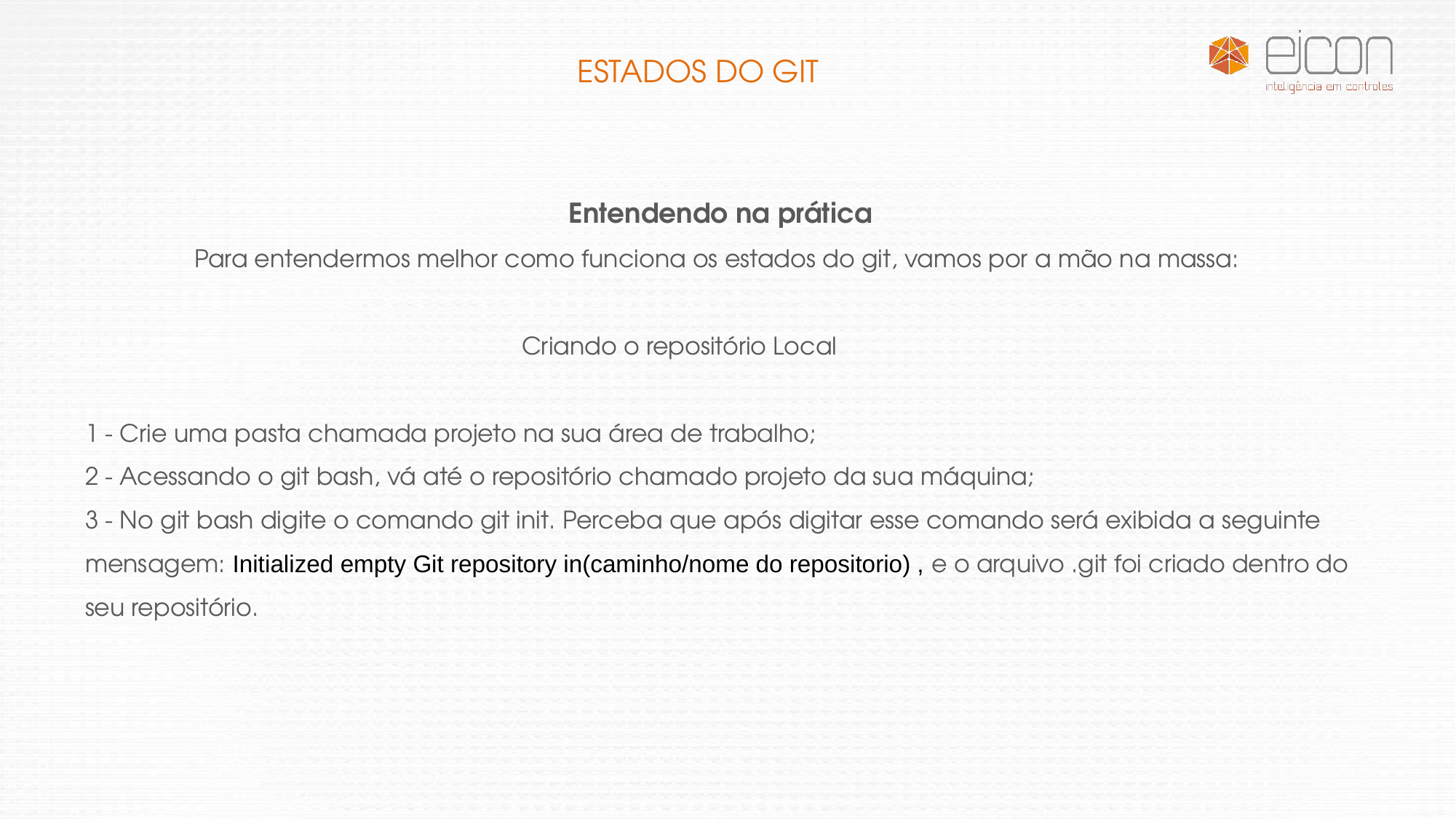

ESTADOS DO GIT
Entendendo na prática
	Para entendermos melhor como funciona os estados do git, vamos por a mão na massa:

				Criando o repositório Local

1 - Crie uma pasta chamada projeto na sua área de trabalho;
2 - Acessando o git bash, vá até o repositório chamado projeto da sua máquina;
3 - No git bash digite o comando git init. Perceba que após digitar esse comando será exibida a seguinte mensagem: Initialized empty Git repository in(caminho/nome do repositorio) , e o arquivo .git foi criado dentro do seu repositório.